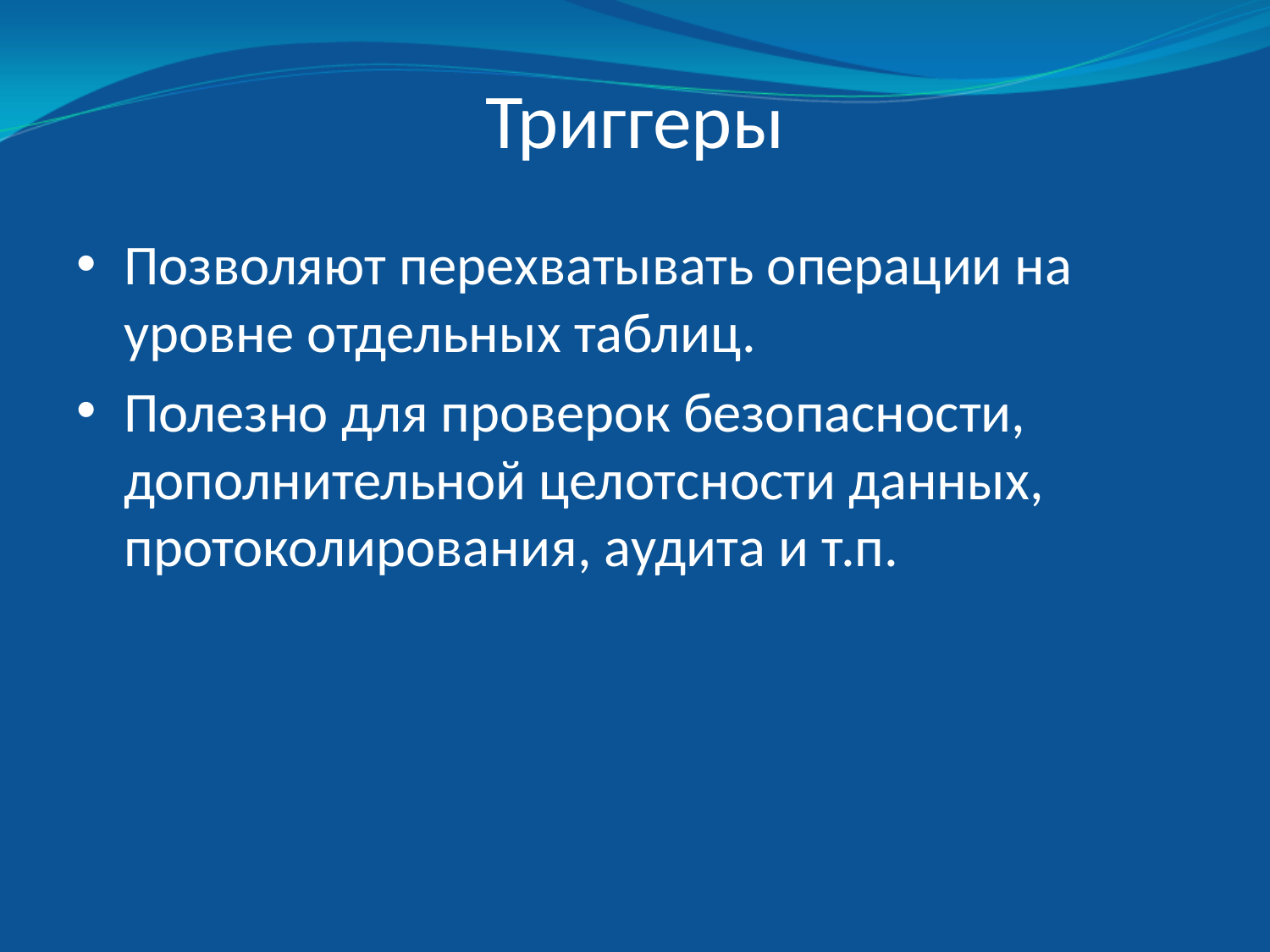

# Триггеры
Позволяют перехватывать операции на уровне отдельных таблиц.
Полезно для проверок безопасности, дополнительной целотсности данных, протоколирования, аудита и т.п.